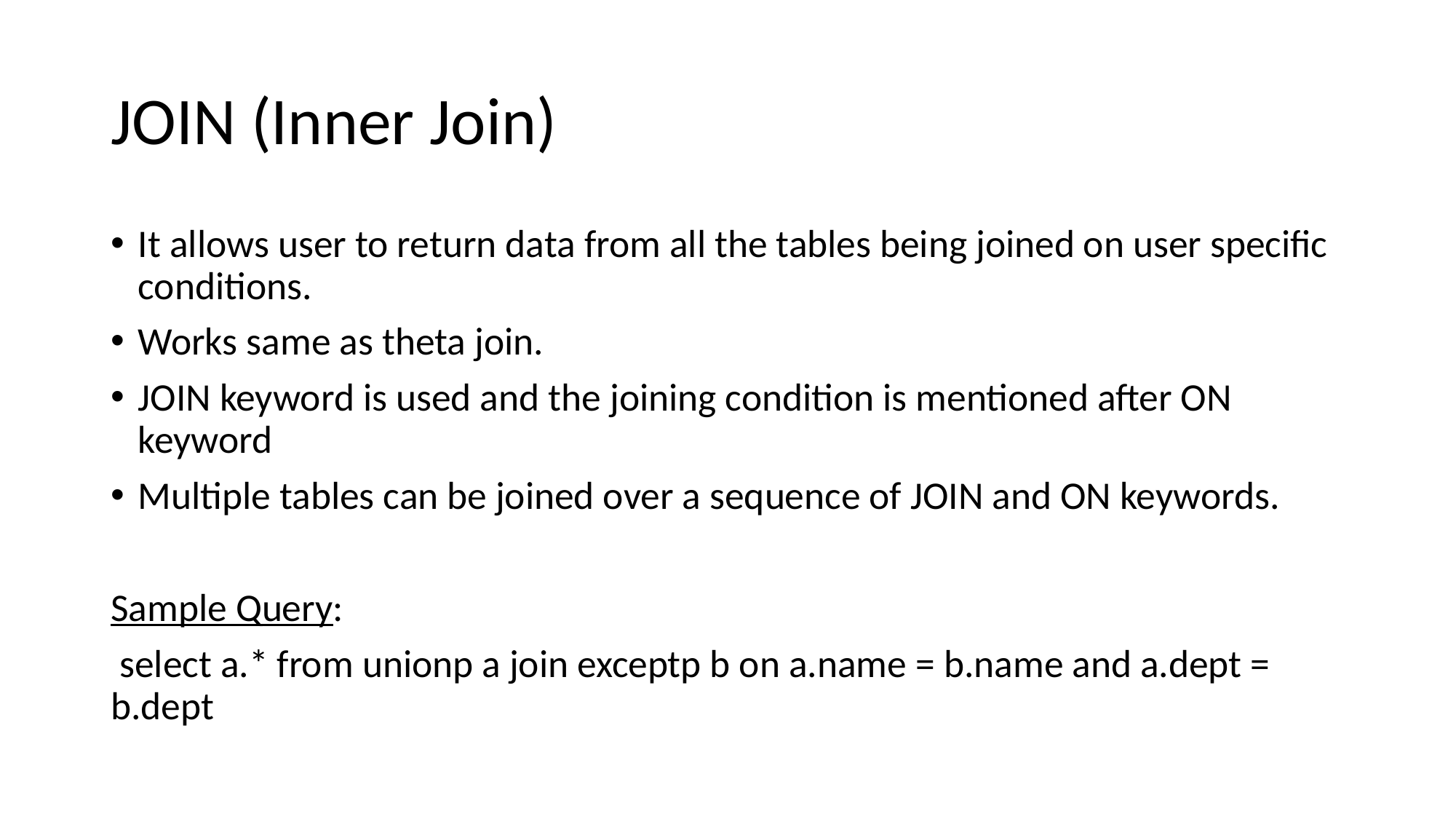

# JOIN (Inner Join)
It allows user to return data from all the tables being joined on user specific conditions.
Works same as theta join.
JOIN keyword is used and the joining condition is mentioned after ON keyword
Multiple tables can be joined over a sequence of JOIN and ON keywords.

Sample Query:
 select a.* from unionp a join exceptp b on a.name = b.name and a.dept = b.dept